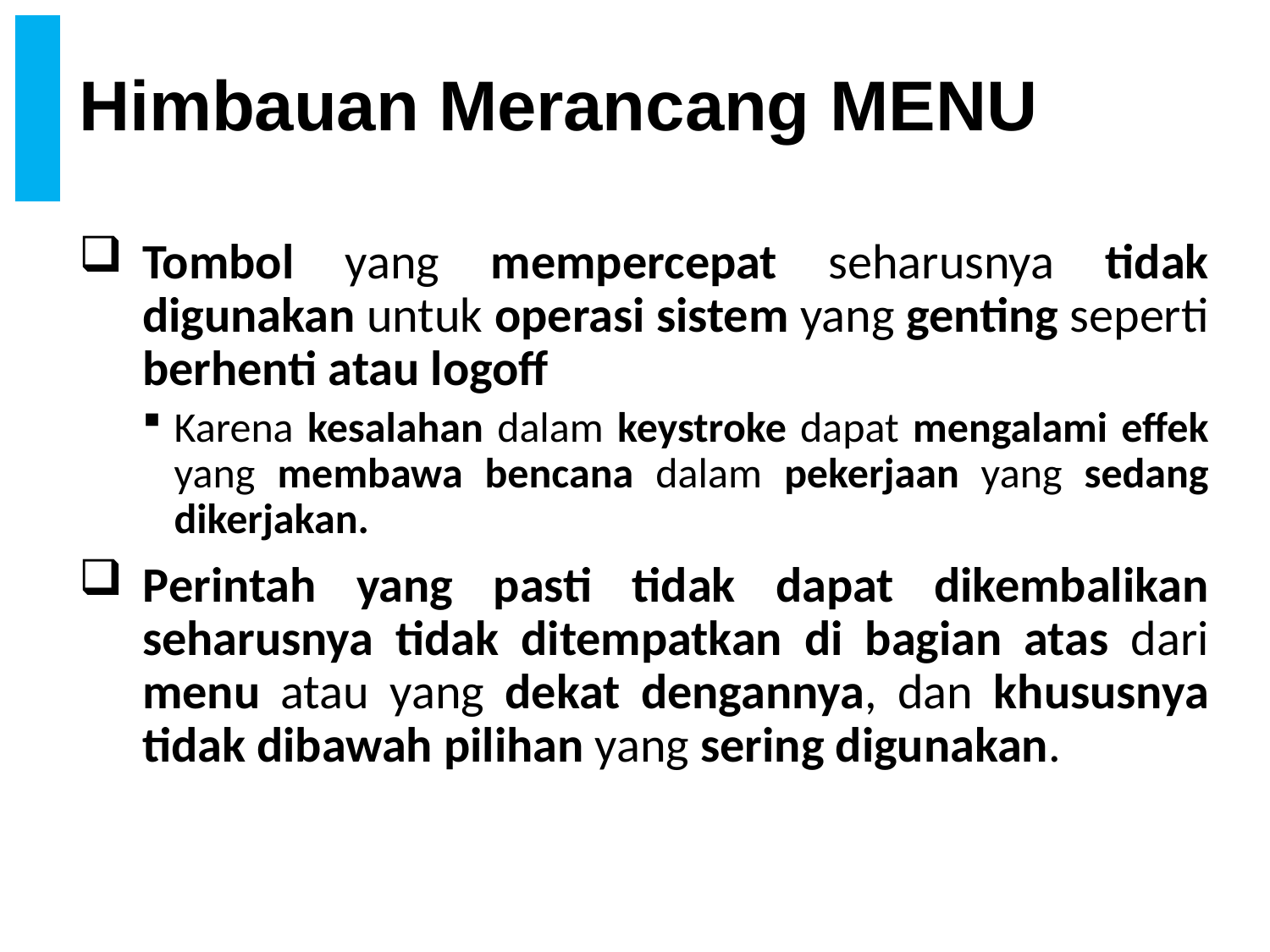

# Himbauan Merancang MENU
Tombol yang mempercepat seharusnya tidak digunakan untuk operasi sistem yang genting seperti berhenti atau logoff
Karena kesalahan dalam keystroke dapat mengalami effek yang membawa bencana dalam pekerjaan yang sedang dikerjakan.
Perintah yang pasti tidak dapat dikembalikan seharusnya tidak ditempatkan di bagian atas dari menu atau yang dekat dengannya, dan khususnya tidak dibawah pilihan yang sering digunakan.